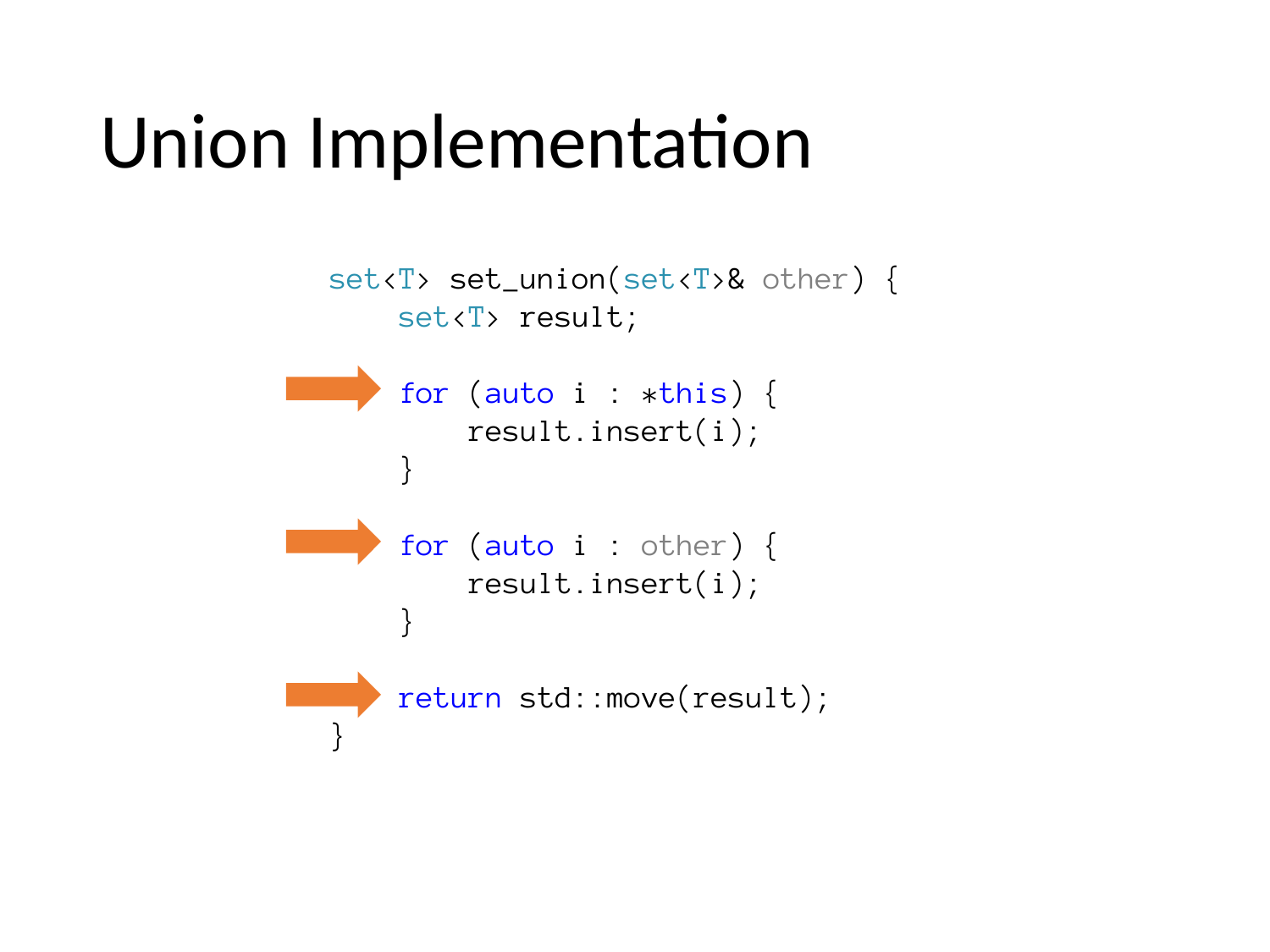

# Union Implementation
set<T> set_union(set<T>& other) {
    set<T> result;

    for (auto i : *this) {
        result.insert(i);
    }

    for (auto i : other) {
        result.insert(i);
    }

    return std::move(result);
}